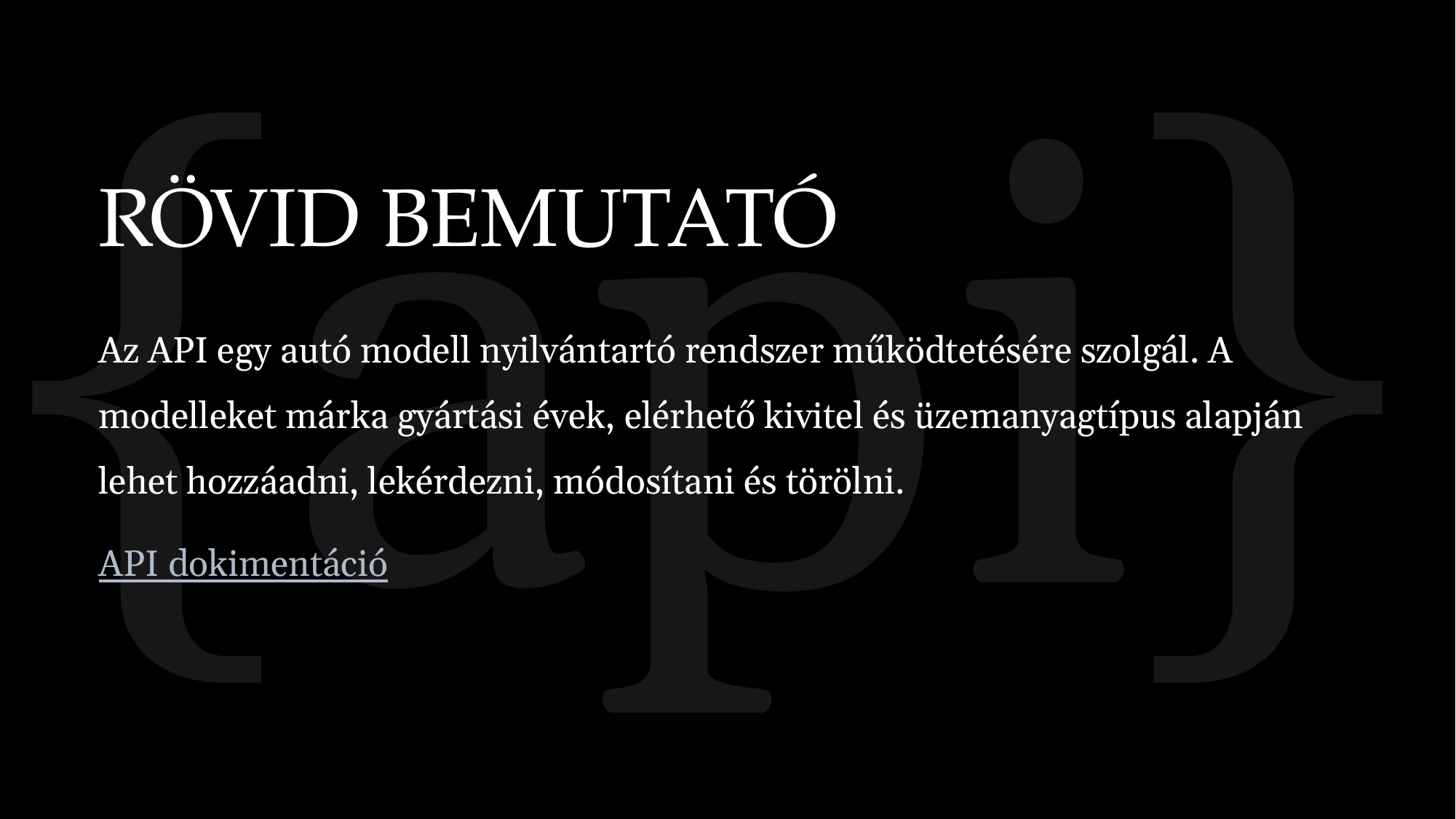

{api}
# RÖVID BEMUTATÓ
Az API egy autó modell nyilvántartó rendszer működtetésére szolgál. A modelleket márka gyártási évek, elérhető kivitel és üzemanyagtípus alapján lehet hozzáadni, lekérdezni, módosítani és törölni.
API dokimentáció